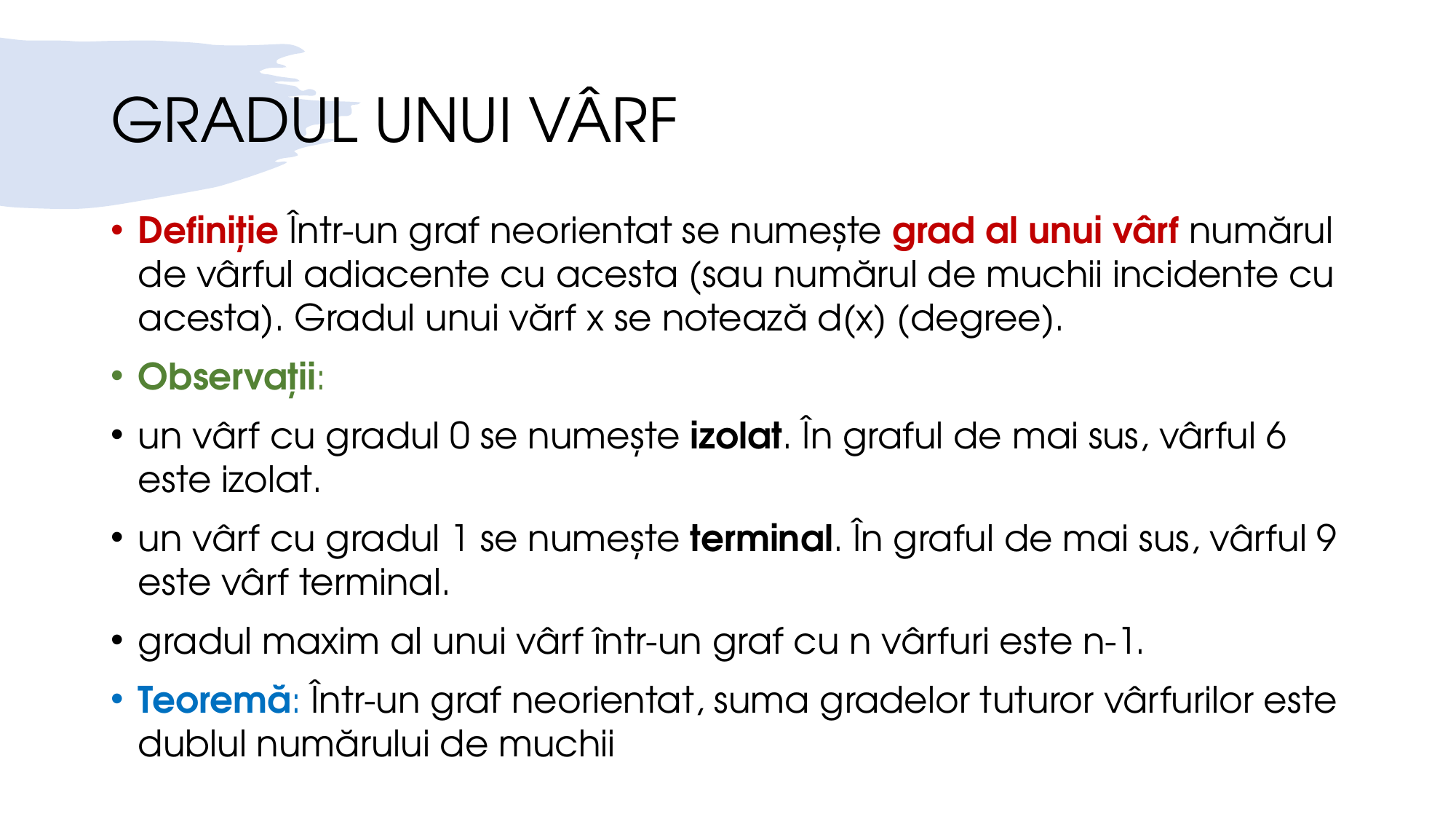

# GRADUL UNUI VÂRF
Definiție Într-un graf neorientat se numește grad al unui vârf numărul de vârful adiacente cu acesta (sau numărul de muchii incidente cu acesta). Gradul unui vărf x se notează d(x) (degree).
Observații:
un vârf cu gradul 0 se numește izolat. În graful de mai sus, vârful 6 este izolat.
un vârf cu gradul 1 se numește terminal. În graful de mai sus, vârful 9 este vârf terminal.
gradul maxim al unui vârf într-un graf cu n vârfuri este n-1.
Teoremă: Într-un graf neorientat, suma gradelor tuturor vârfurilor este dublul numărului de muchii